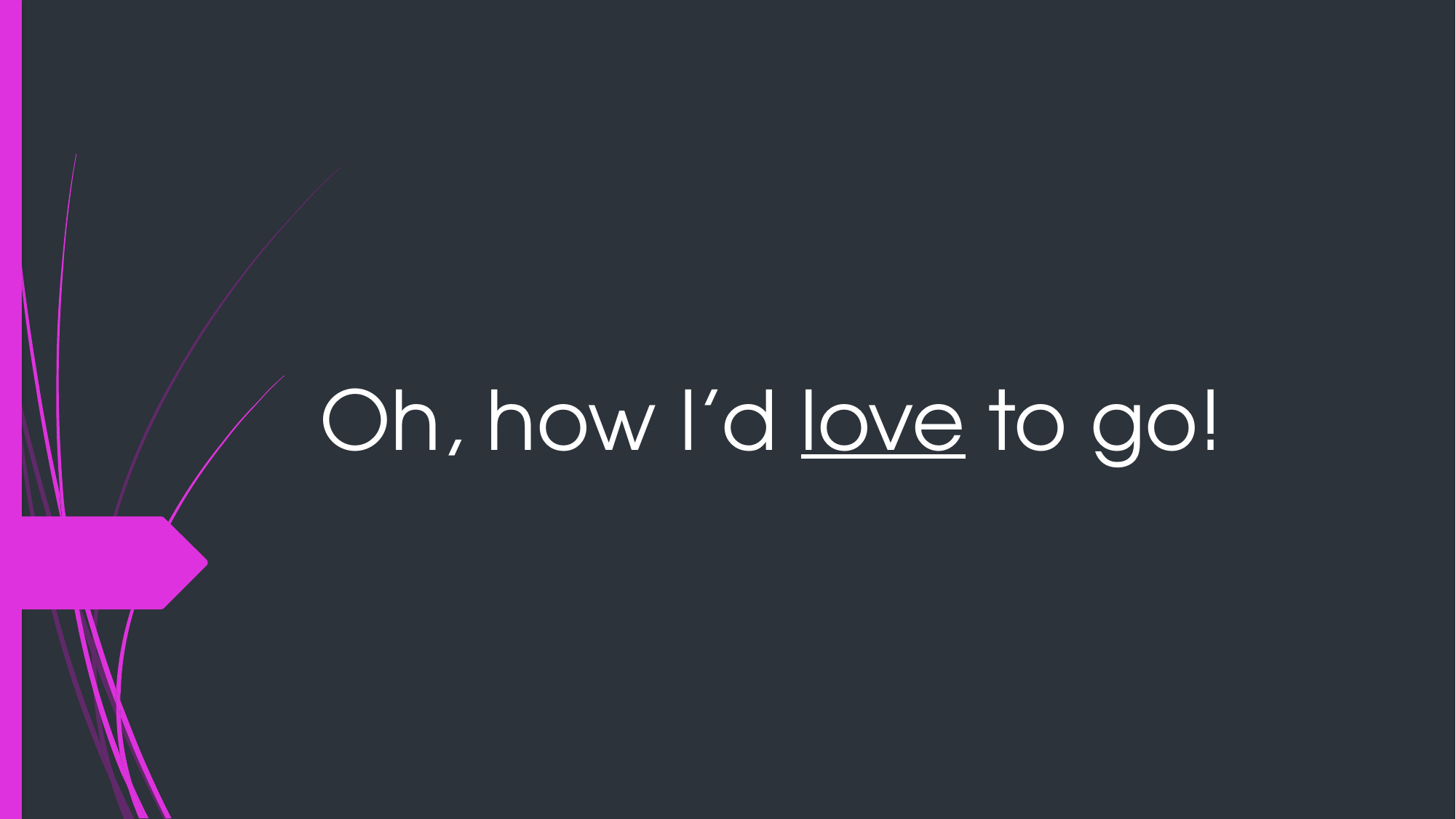

# Oh, how I’d love to go!